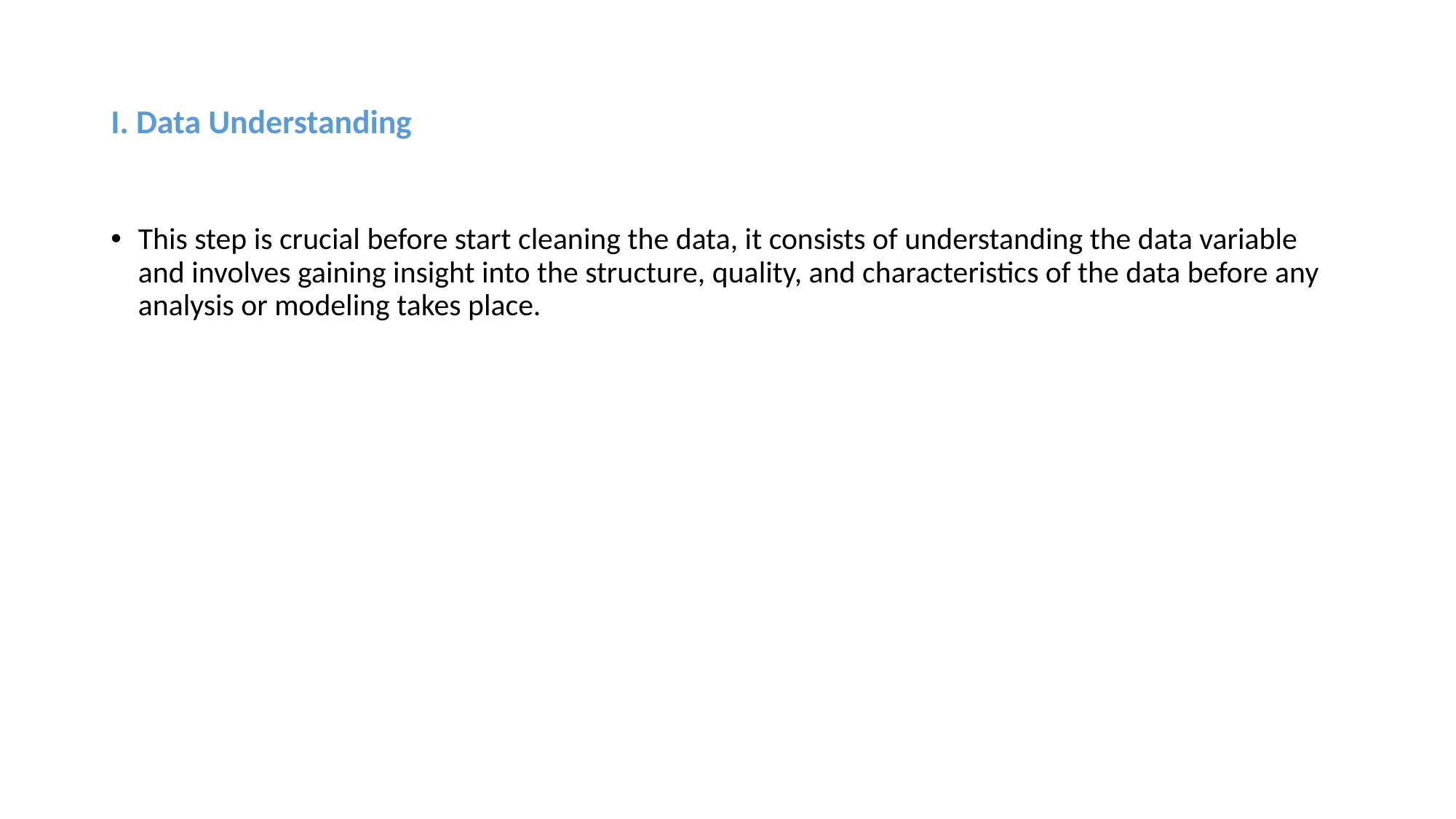

# I. Data Understanding
This step is crucial before start cleaning the data, it consists of understanding the data variable and involves gaining insight into the structure, quality, and characteristics of the data before any analysis or modeling takes place.